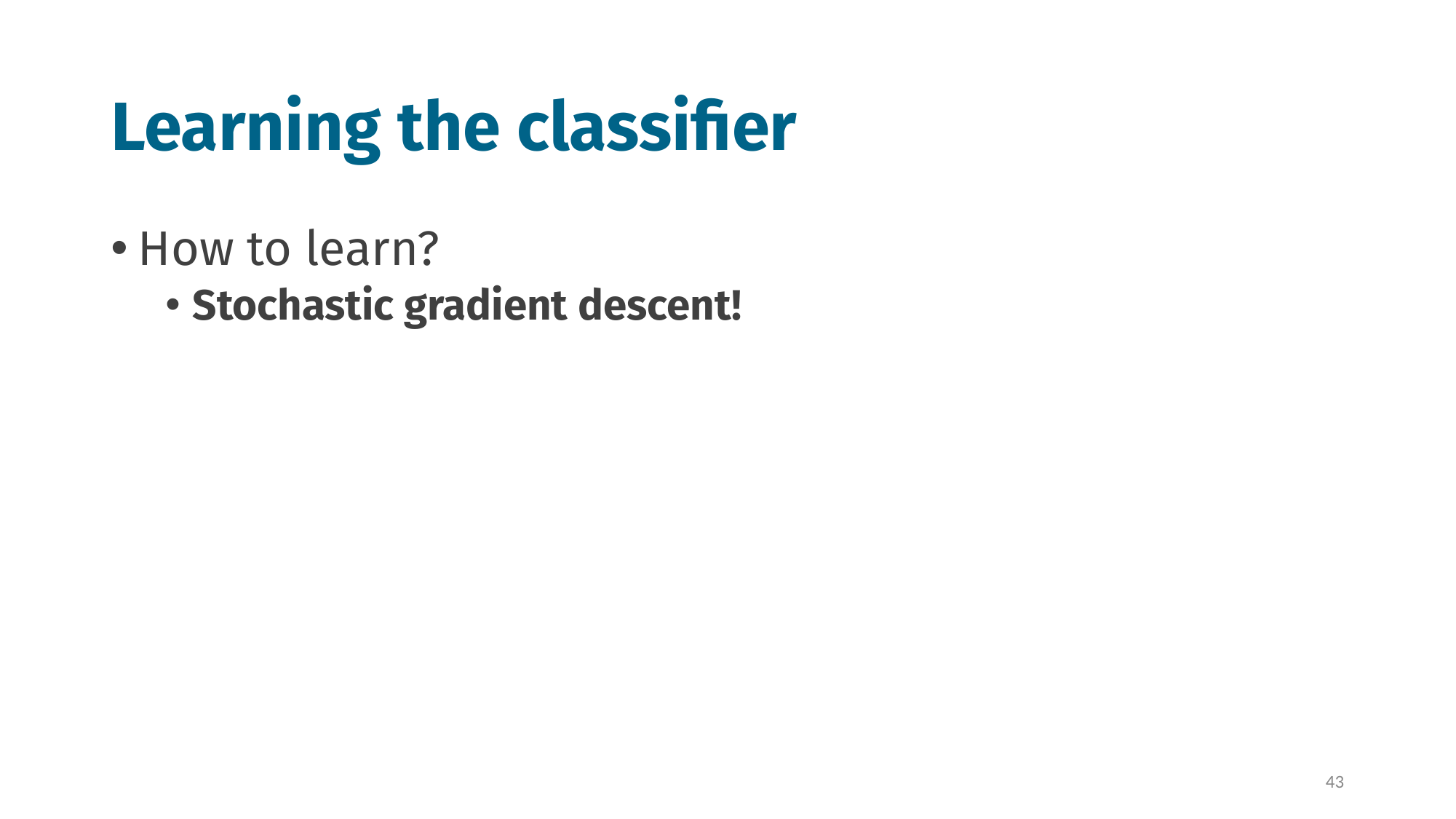

# Learning the classifier
How to learn?
Stochastic gradient descent!

43